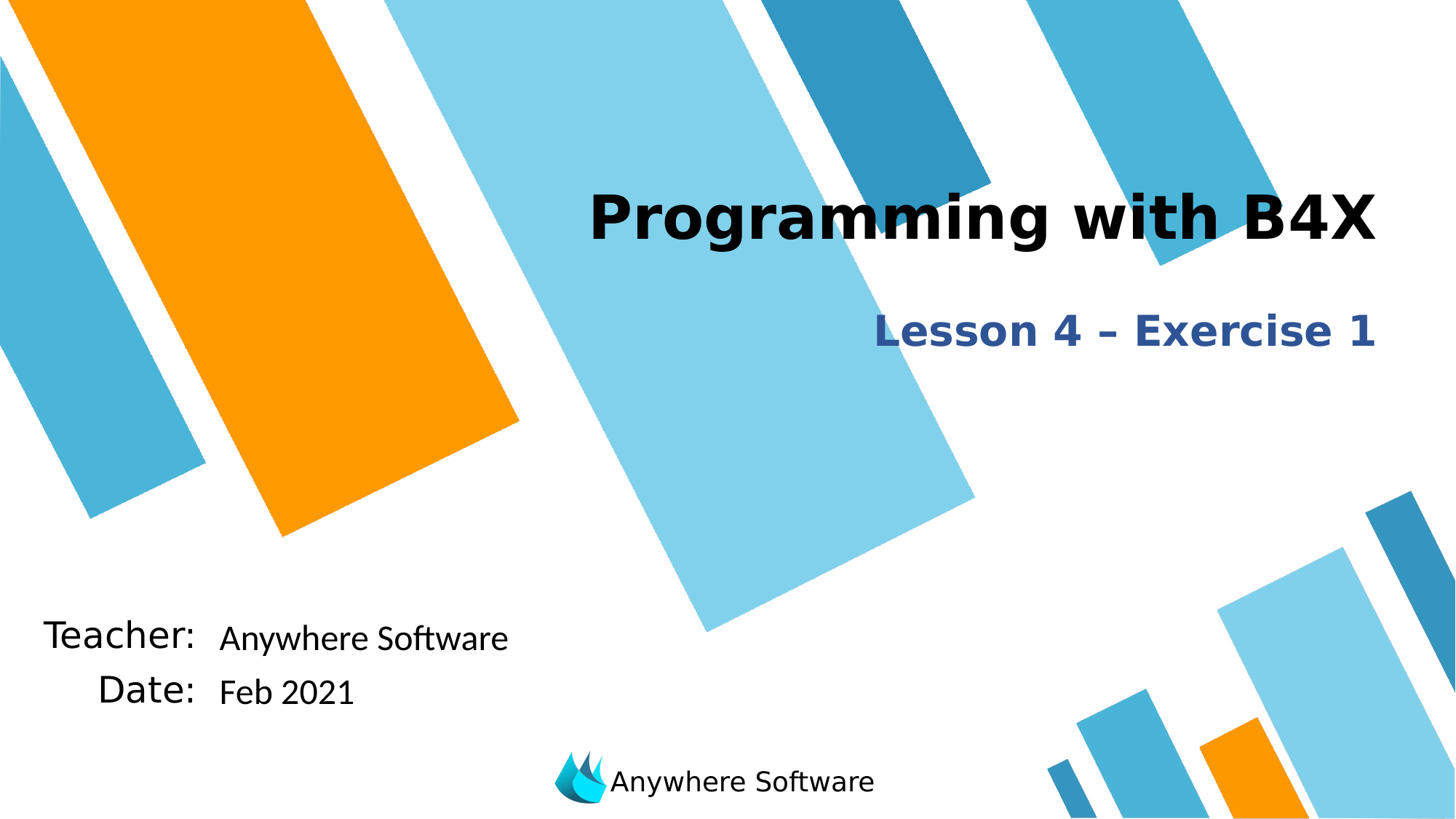

# Programming with B4X
Lesson 4 – Exercise 1
Anywhere Software
Feb 2021